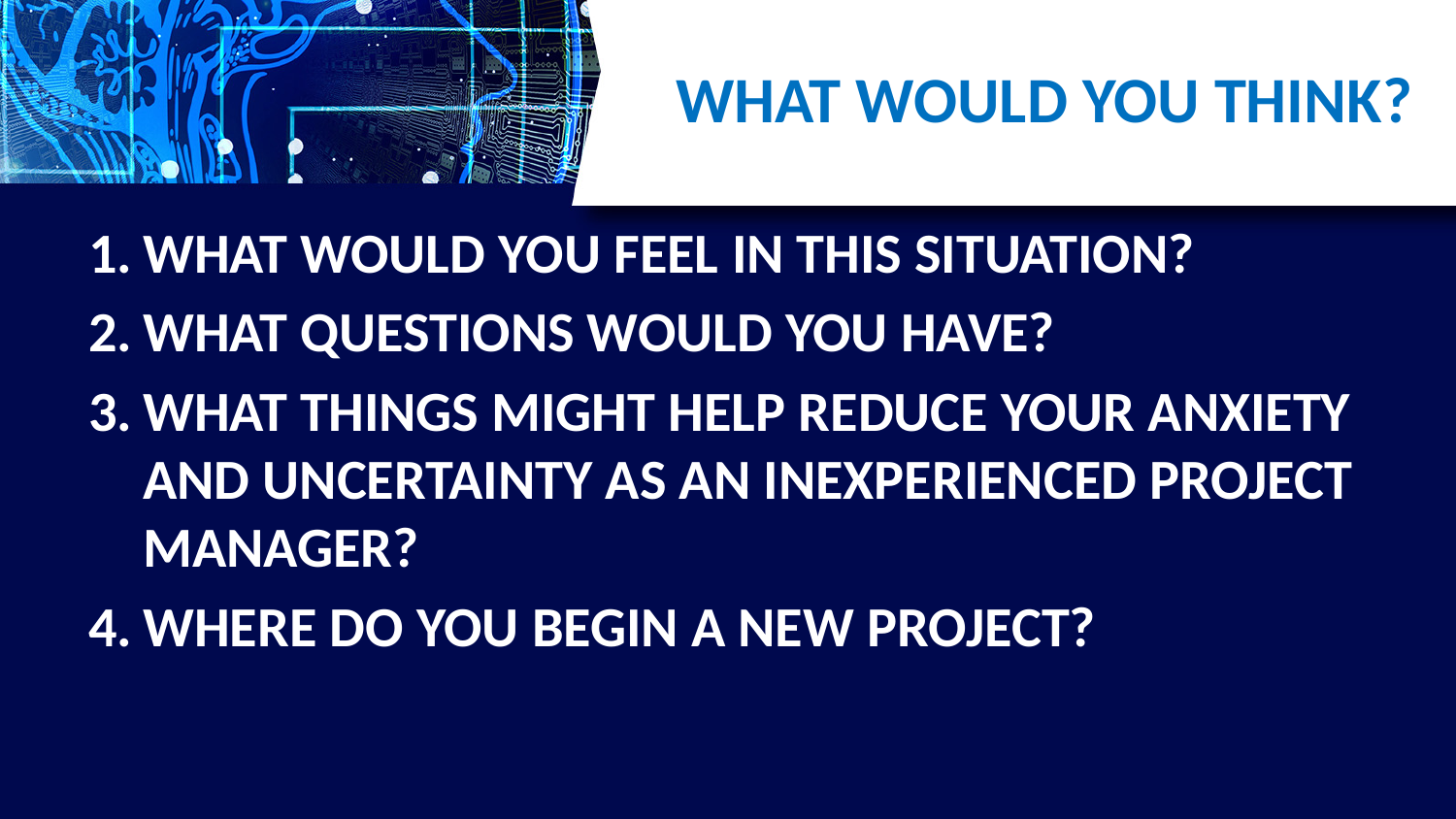

# WHAT WOULD YOU THINK?
WHAT WOULD YOU FEEL IN THIS SITUATION?
WHAT QUESTIONS WOULD YOU HAVE?
WHAT THINGS MIGHT HELP REDUCE YOUR ANXIETY AND UNCERTAINTY AS AN INEXPERIENCED PROJECT MANAGER?
WHERE DO YOU BEGIN A NEW PROJECT?